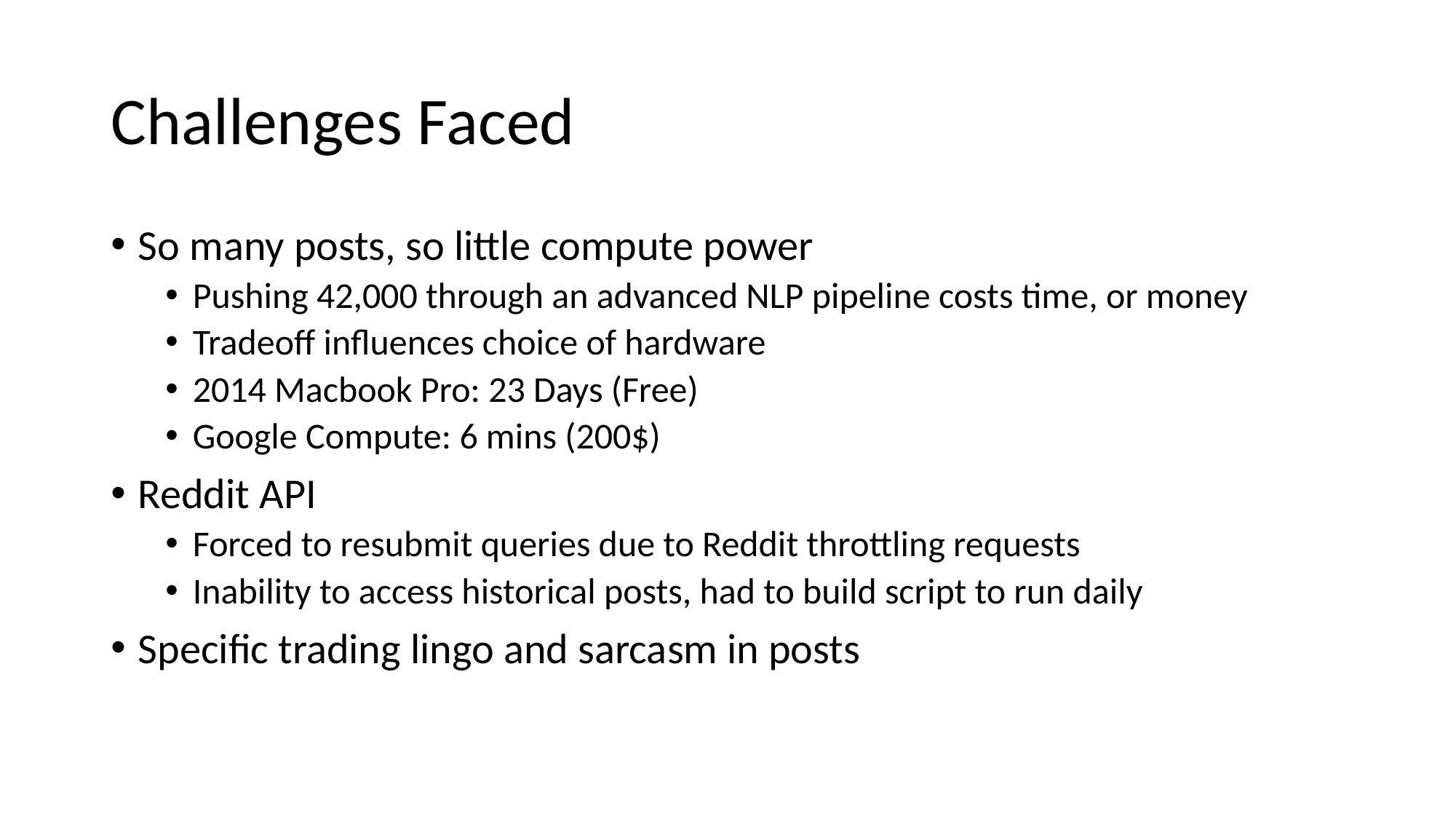

# Challenges Faced
So many posts, so little compute power
Pushing 42,000 through an advanced NLP pipeline costs time, or money
Tradeoff influences choice of hardware
2014 Macbook Pro: 23 Days (Free)
Google Compute: 6 mins (200$)
Reddit API
Forced to resubmit queries due to Reddit throttling requests
Inability to access historical posts, had to build script to run daily
Specific trading lingo and sarcasm in posts